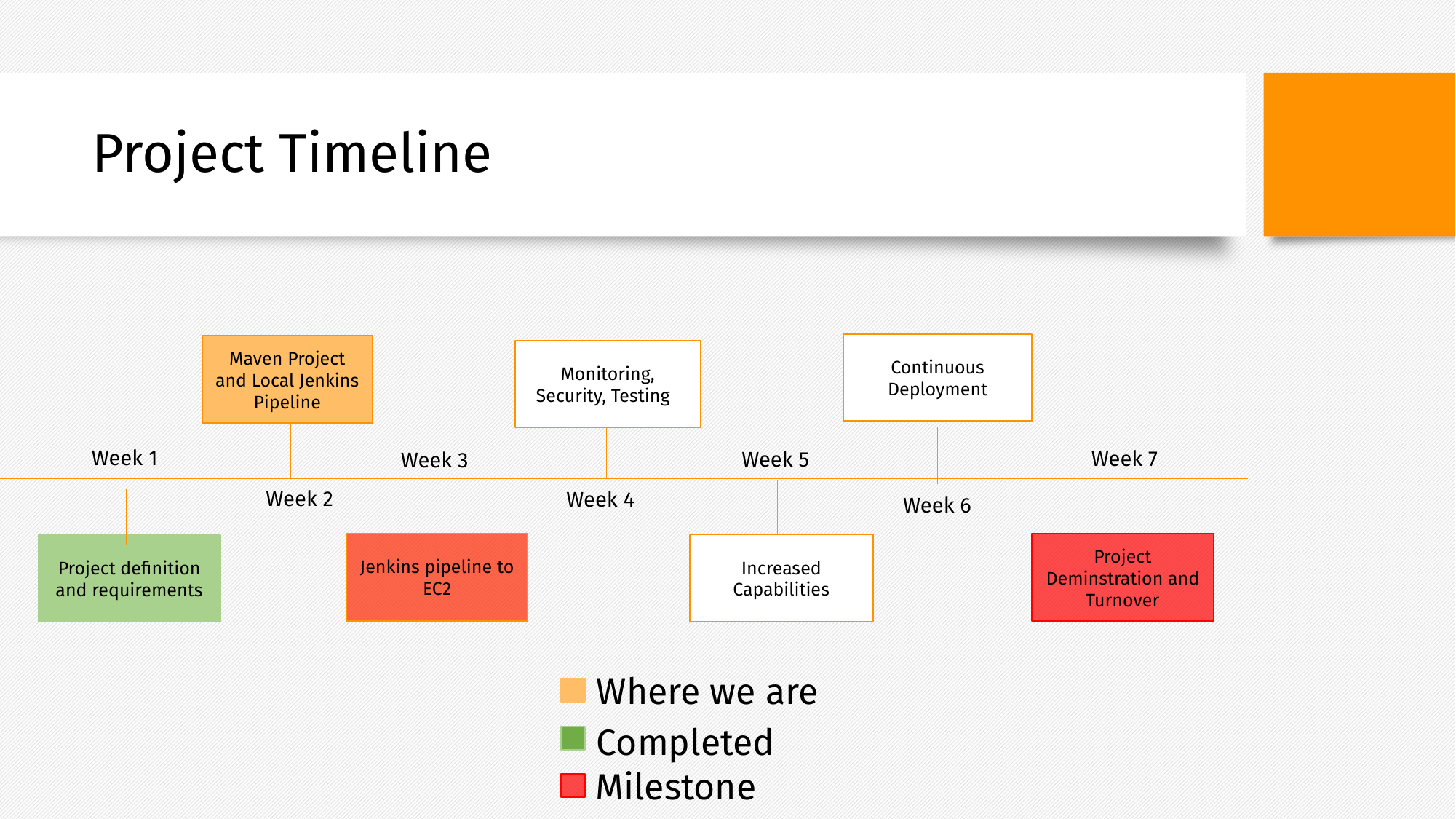

# Project Timeline
Continuous Deployment
Maven Project and Local Jenkins Pipeline
Monitoring, Security, Testing
Week 1
Week 7
Week 5
Week 3
Week 2
Week 4
Week 6
Jenkins pipeline to EC2
Project Deminstration and Turnover

Increased Capabilities

Project definition and requirements
Where we are

Completed

Milestone